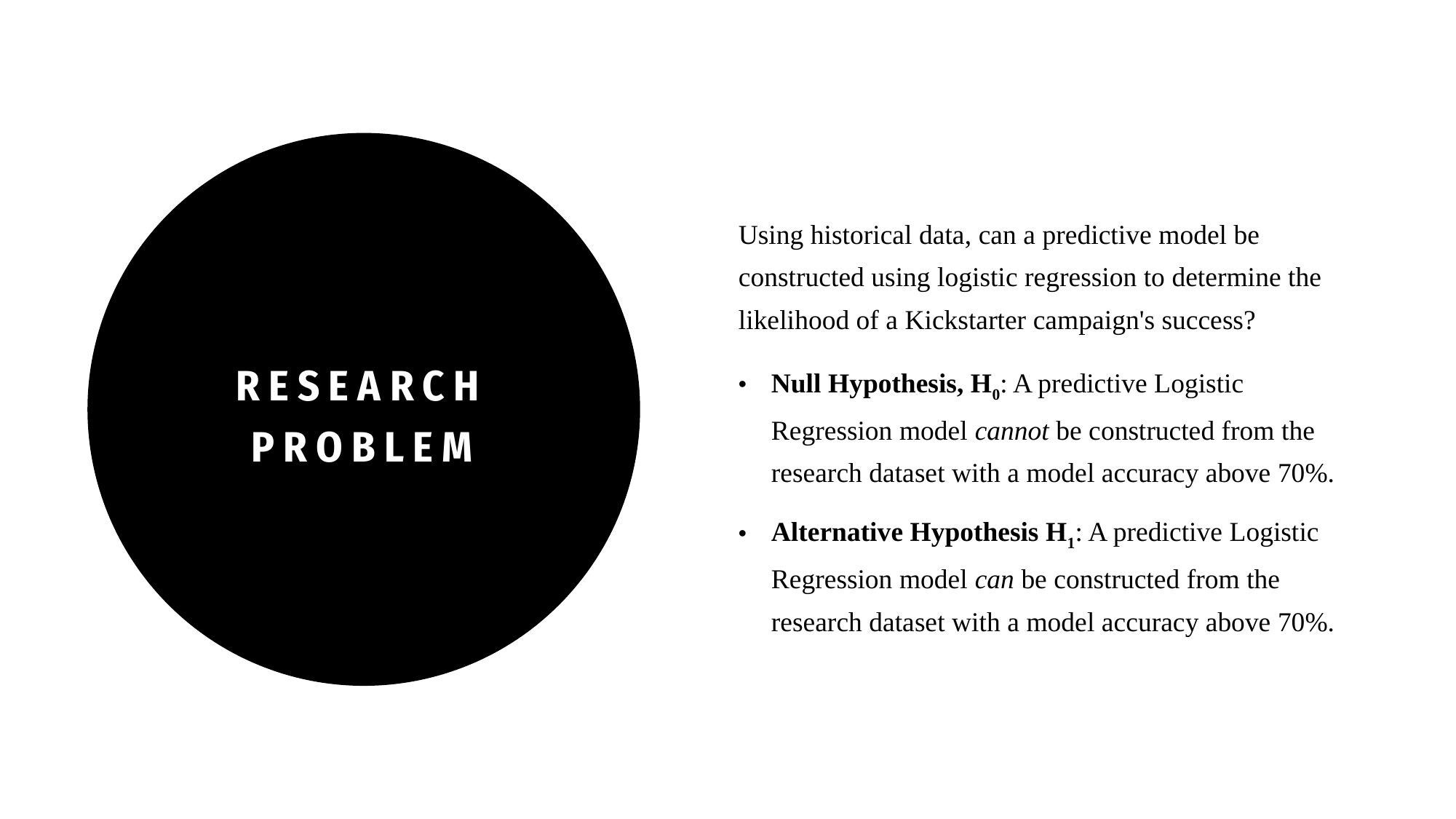

Using historical data, can a predictive model be constructed using logistic regression to determine the likelihood of a Kickstarter campaign's success?

# Research Problem

Null Hypothesis, H0: A predictive Logistic Regression model cannot be constructed from the research dataset with a model accuracy above 70%.
Alternative Hypothesis H1: A predictive Logistic Regression model can be constructed from the research dataset with a model accuracy above 70%.